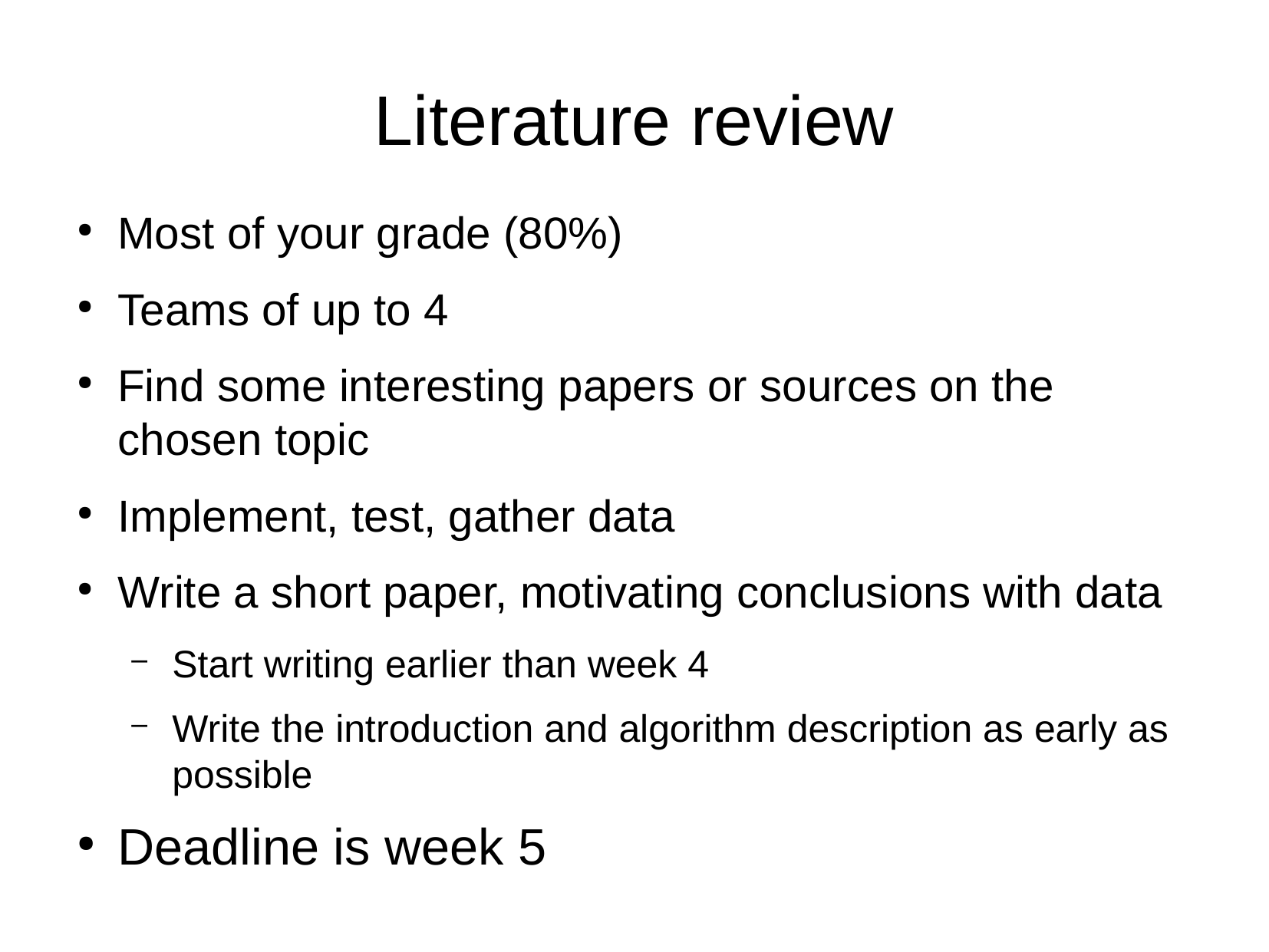

Literature review
Most of your grade (80%)
Teams of up to 4
Find some interesting papers or sources on the chosen topic
Implement, test, gather data
Write a short paper, motivating conclusions with data
Start writing earlier than week 4
Write the introduction and algorithm description as early as possible
Deadline is week 5